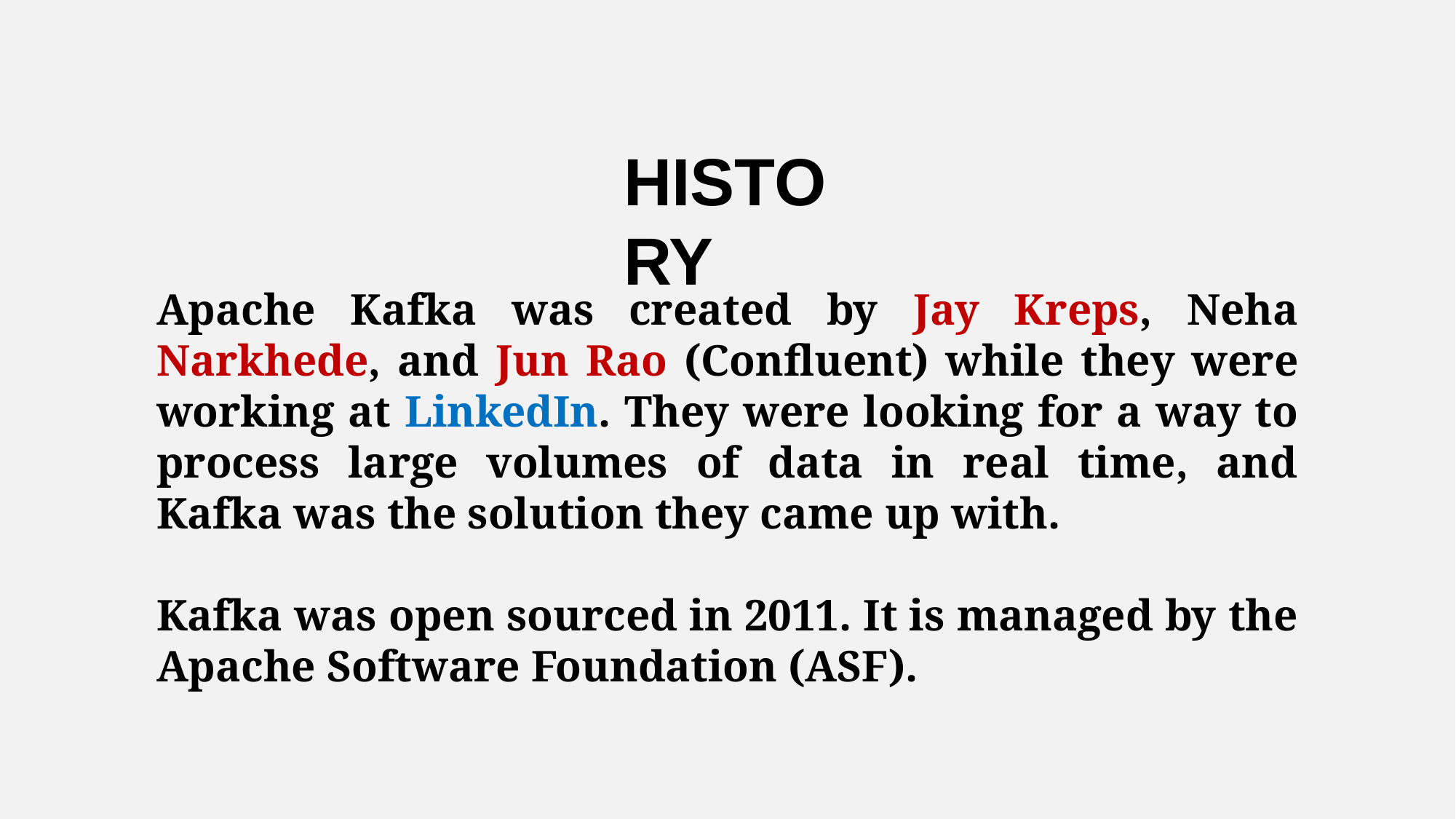

HISTORY

Apache Kafka was created by Jay Kreps, Neha Narkhede, and Jun Rao (Confluent) while they were working at LinkedIn. They were looking for a way to process large volumes of data in real time, and Kafka was the solution they came up with.

Kafka was open sourced in 2011. It is managed by the Apache Software Foundation (ASF).